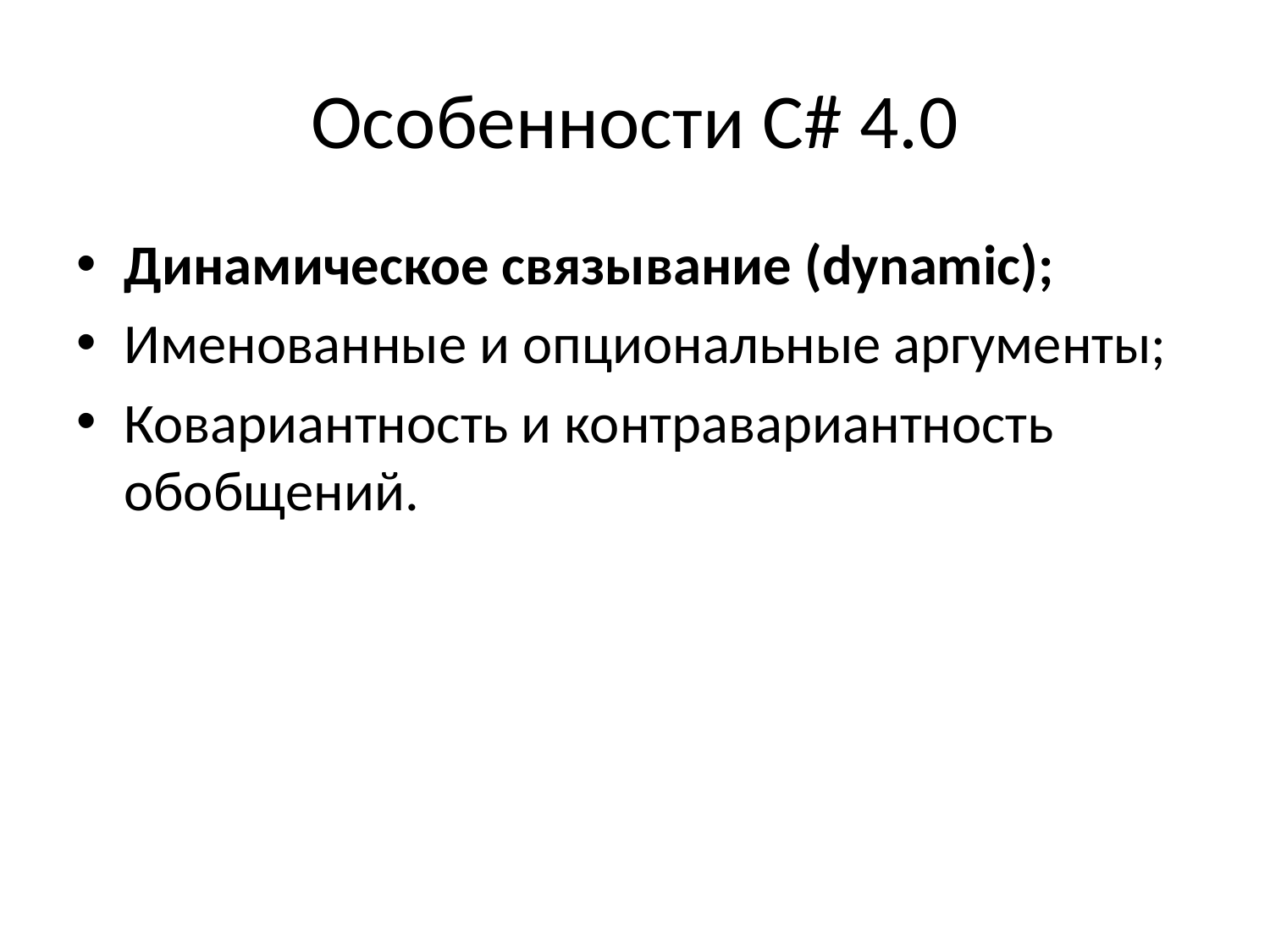

# Особенности C# 4.0
Динамическое связывание (dynamic);
Именованные и опциональные аргументы;
Ковариантность и контравариантность обобщений.